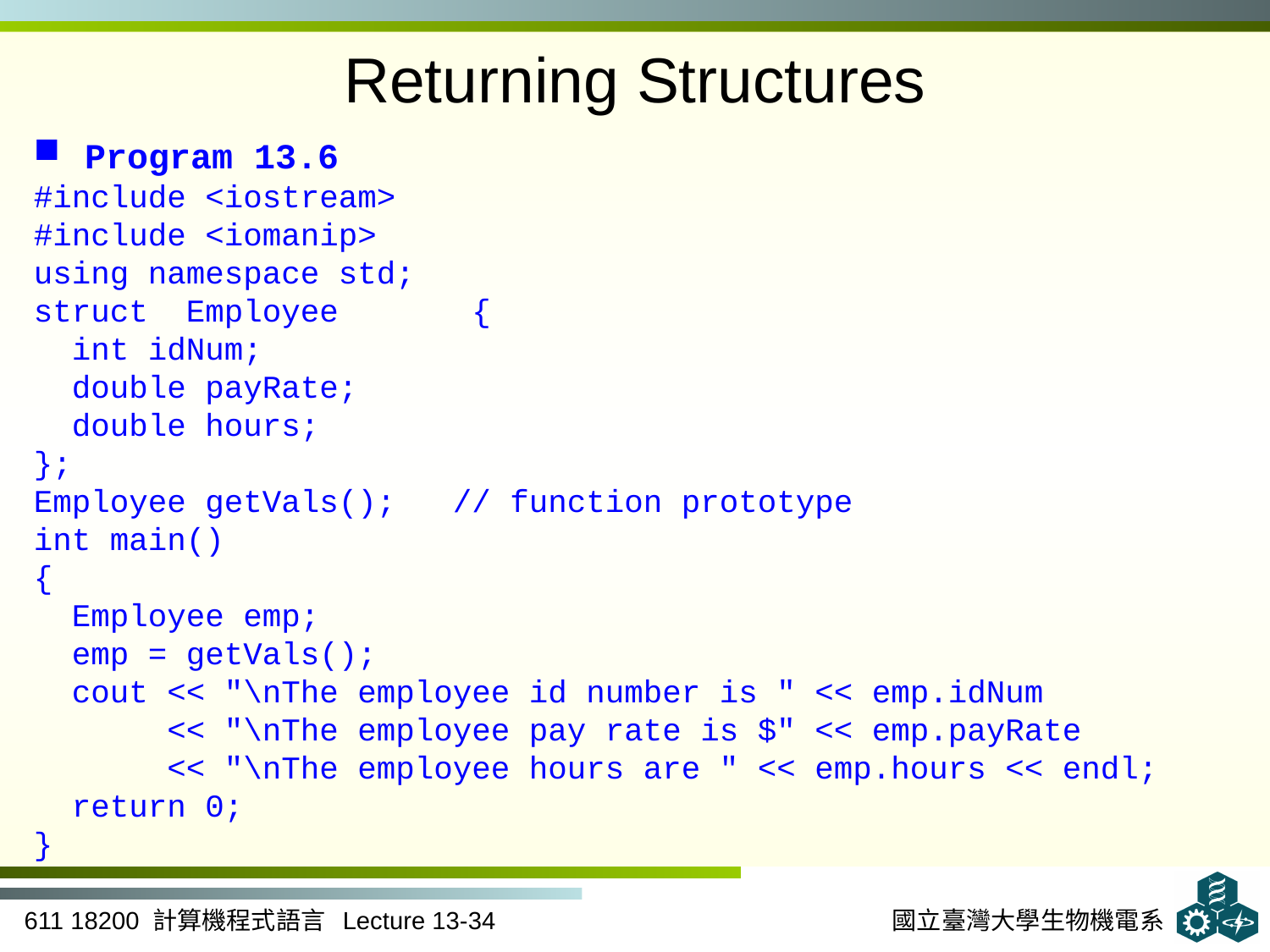

# Returning Structures
 Program 13.6
#include <iostream>
#include <iomanip>
using namespace std;
struct  Employee       {
  int idNum;
  double payRate;
  double hours;
};
Employee getVals();   // function prototype
int main()
{
  Employee emp;
  emp = getVals();
  cout << "\nThe employee id number is " << emp.idNum
       << "\nThe employee pay rate is $" << emp.payRate
       << "\nThe employee hours are " << emp.hours << endl;
  return 0;
}